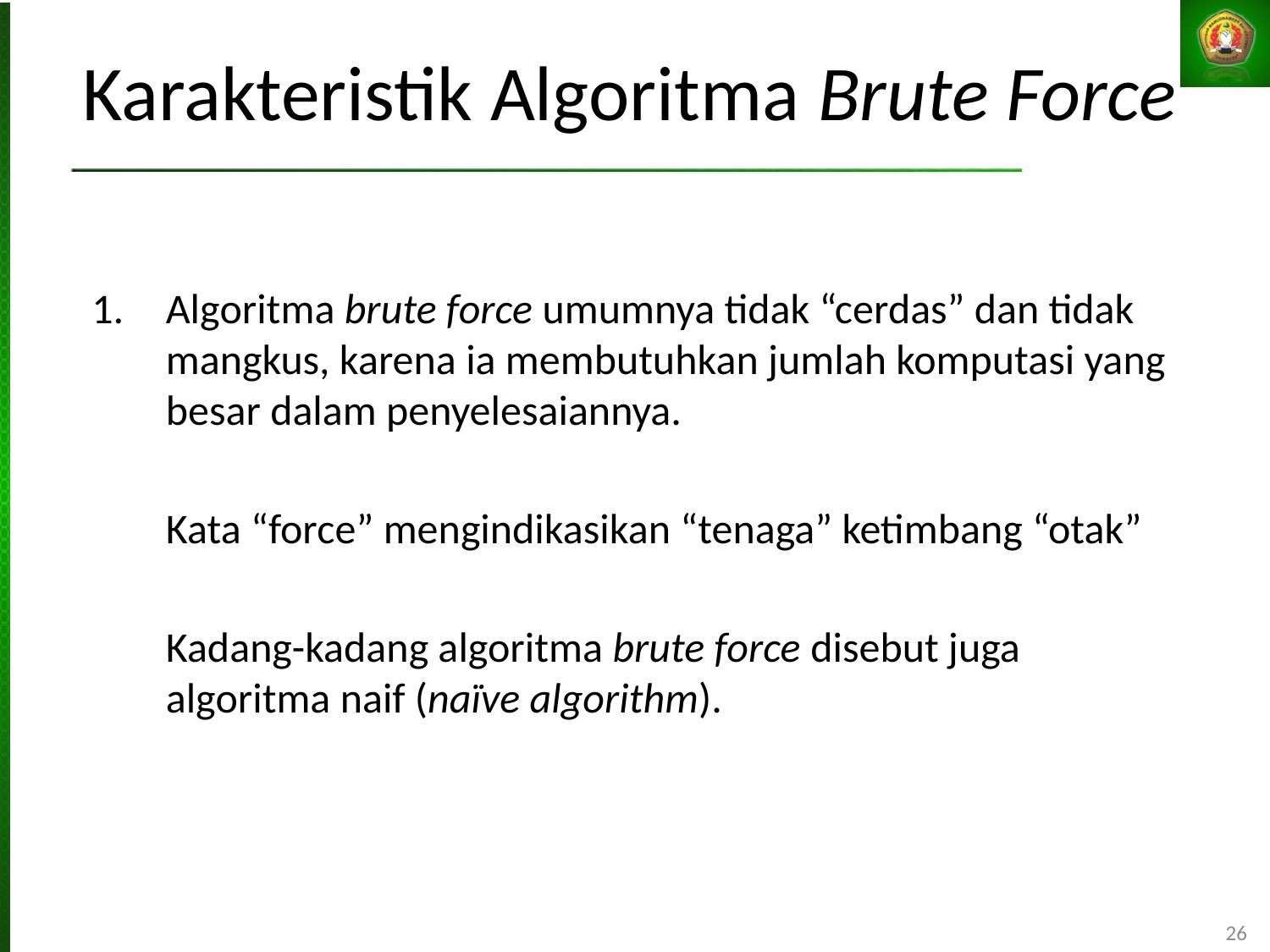

# Karakteristik Algoritma Brute Force
Algoritma brute force umumnya tidak “cerdas” dan tidak mangkus, karena ia membutuhkan jumlah komputasi yang besar dalam penyelesaiannya.

	Kata “force” mengindikasikan “tenaga” ketimbang “otak”

	Kadang-kadang algoritma brute force disebut juga algoritma naif (naïve algorithm).

26